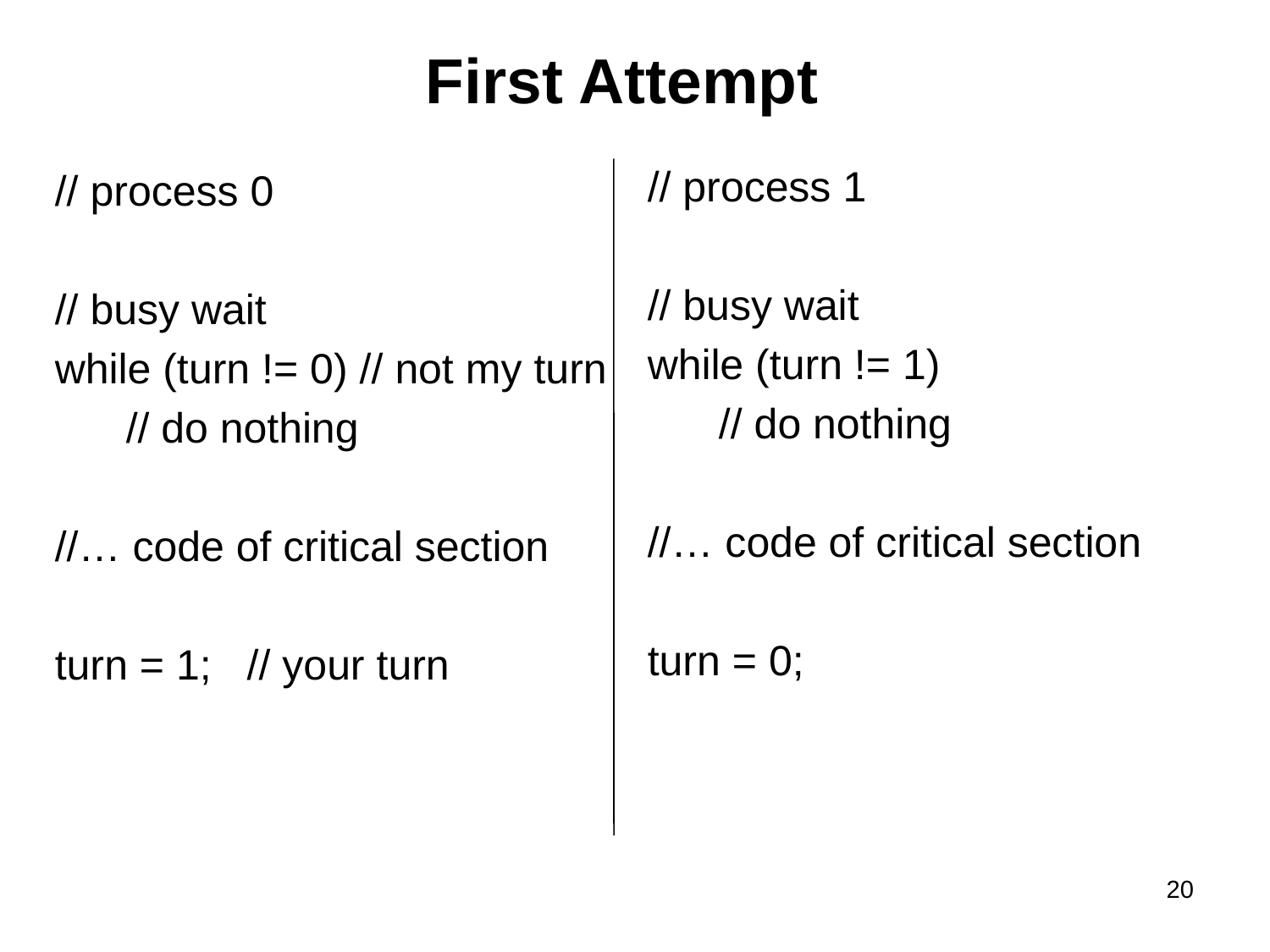

First Attempt

// process 1

// busy wait
while (turn != 1)
      // do nothing

//… code of critical section

turn = 0;

// process 0

// busy wait
while (turn != 0) // not my turn
      // do nothing

//… code of critical section

turn = 1;   // your turn

20